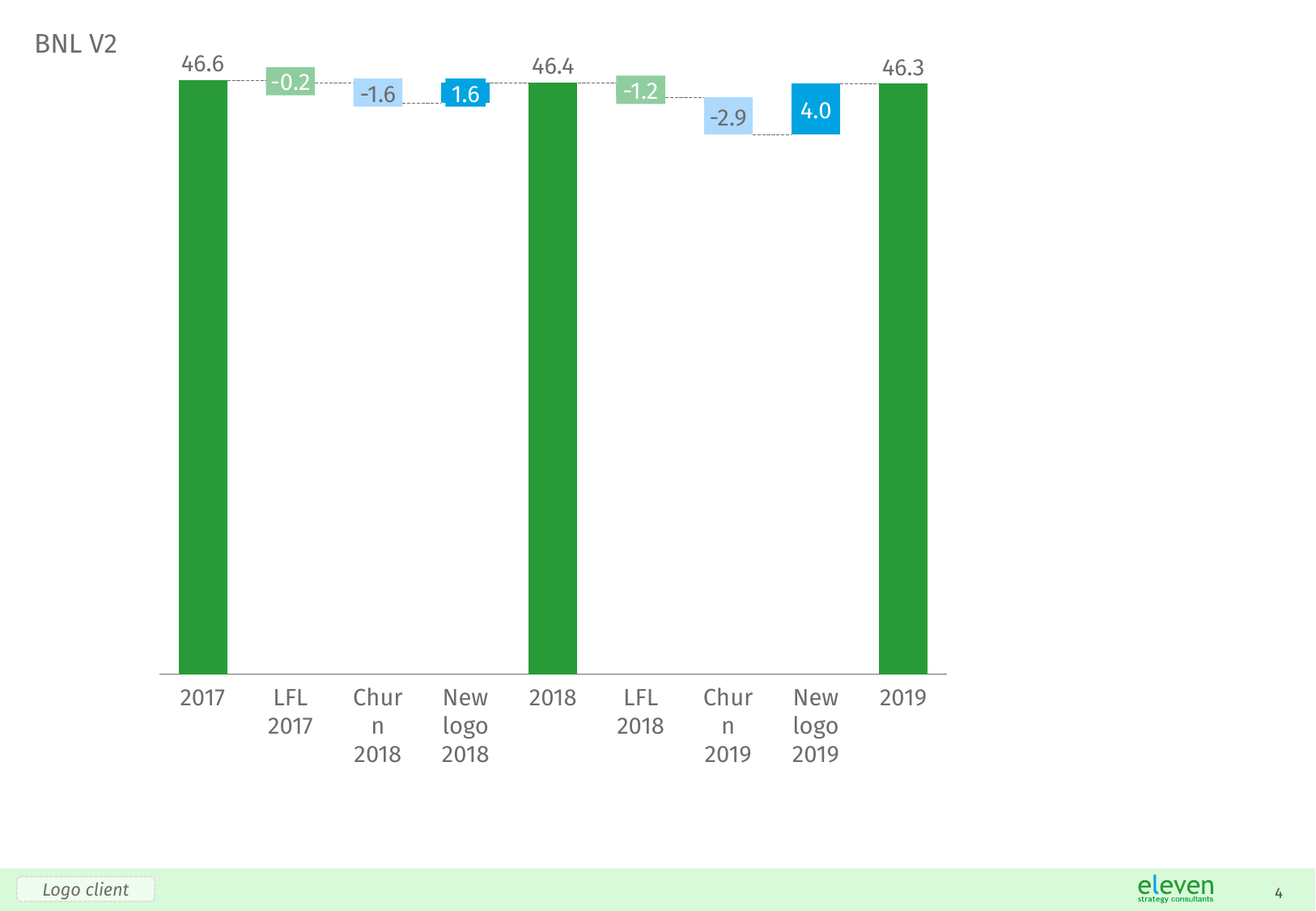

# BNL V2
46.6
46.4
46.3
-0.2

### Chart

| Category |  |  |
|---|---|---|
-1.2
-1.6
1.6
4.0
-2.9
2017
LFL 2017
Churn 2018
New logo 2018
2018
LFL 2018
Churn 2019
New logo 2019
2019